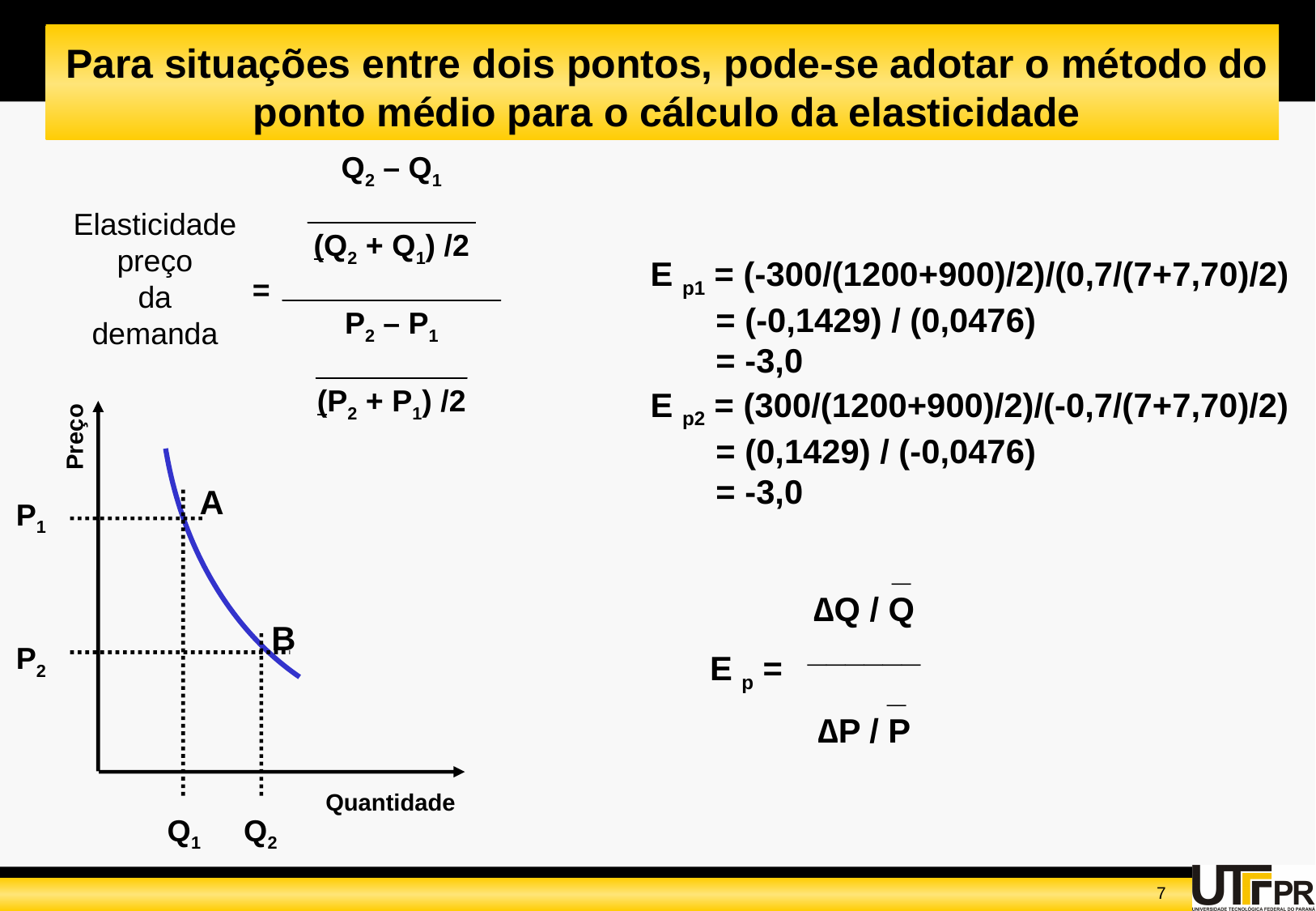

# Para situações entre dois pontos, pode-se adotar o método do ponto médio para o cálculo da elasticidade
Q2 – Q1
__________
(Q2 + Q1) /2
_____________
P2 – P1
_________
(P2 + P1) /2
Elasticidade preço
da demanda
=
E p1 = (-300/(1200+900)/2)/(0,7/(7+7,70)/2)
       = (-0,1429) / (0,0476)
       = -3,0
E p2 = (300/(1200+900)/2)/(-0,7/(7+7,70)/2)
       = (0,1429) / (-0,0476)
       = -3,0

Preço
A
P1

P2

Q1
Q2
        _
∆Q / Q
______
       _
∆P / P
B
E p =

Quantidade
7